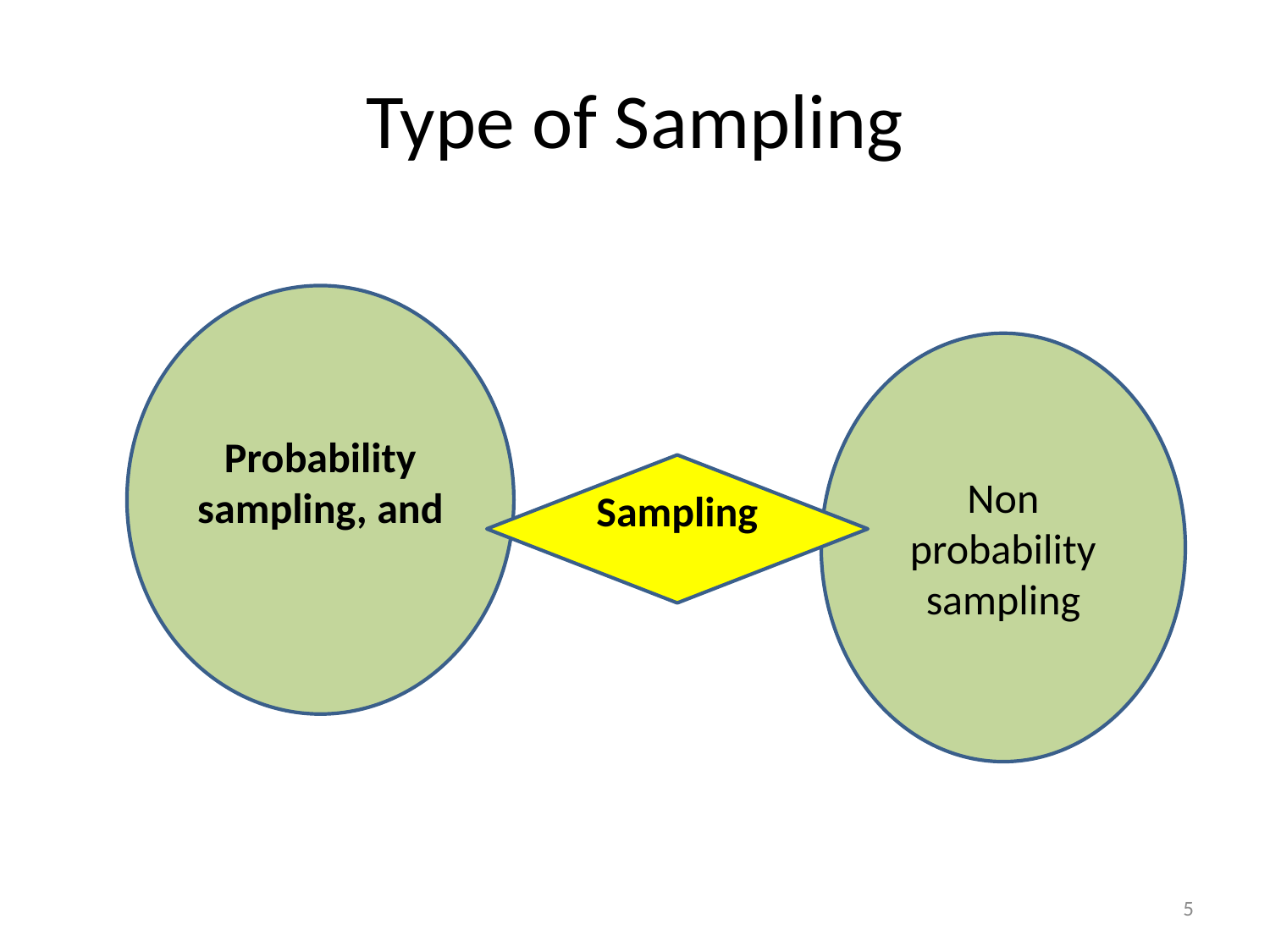

# Type of Sampling

Probability sampling, and

Non probability sampling
Sampling

5